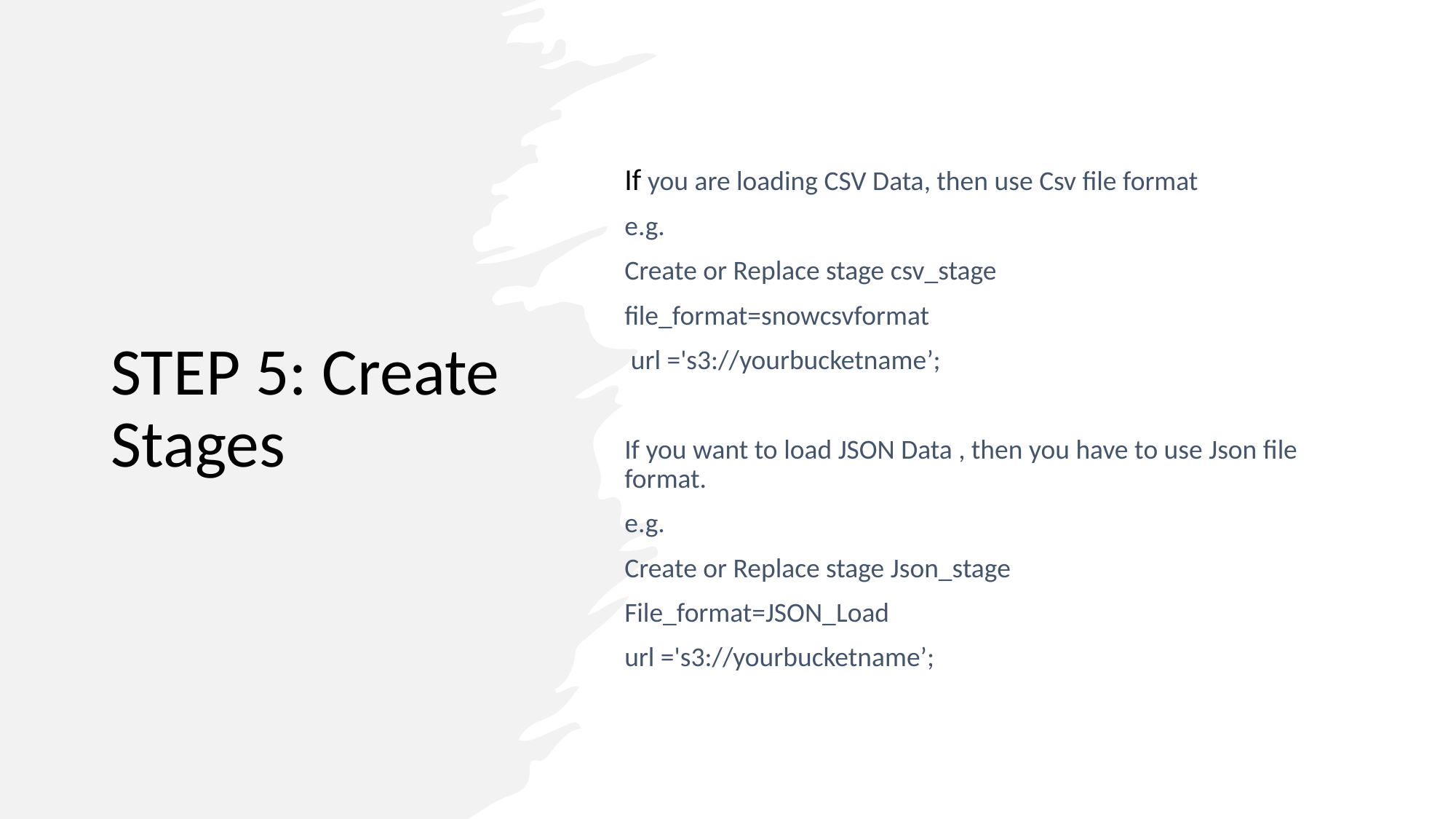

# STEP 5: Create Stages
If you are loading CSV Data, then use Csv file format
e.g.
Create or Replace stage csv_stage
file_format=snowcsvformat
 url ='s3://yourbucketname’;

If you want to load JSON Data , then you have to use Json file format.
e.g.
Create or Replace stage Json_stage
File_format=JSON_Load
url ='s3://yourbucketname’;